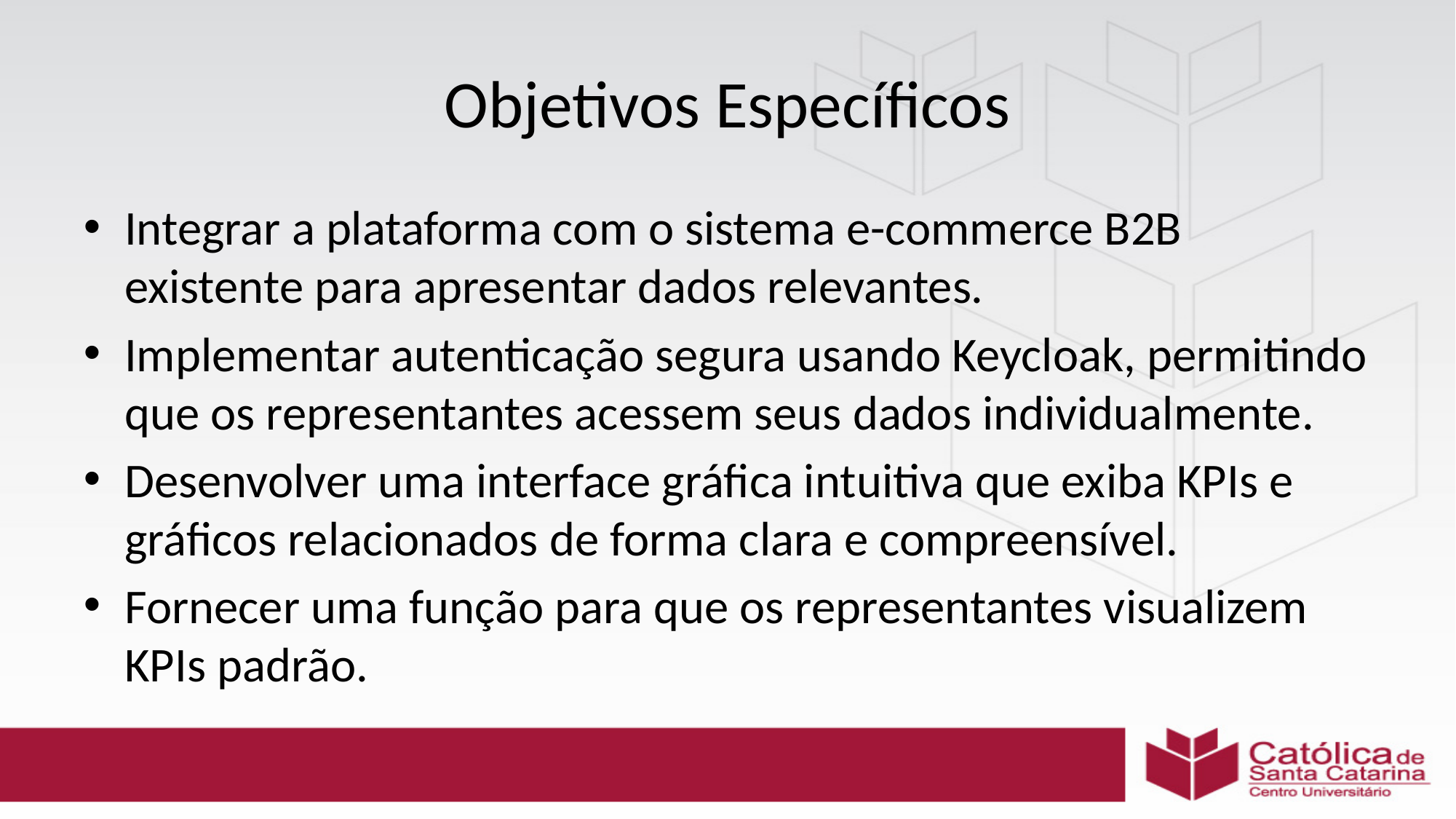

# Objetivos Específicos
Integrar a plataforma com o sistema e-commerce B2B existente para apresentar dados relevantes.
Implementar autenticação segura usando Keycloak, permitindo que os representantes acessem seus dados individualmente.
Desenvolver uma interface gráfica intuitiva que exiba KPIs e gráficos relacionados de forma clara e compreensível.
Fornecer uma função para que os representantes visualizem KPIs padrão.